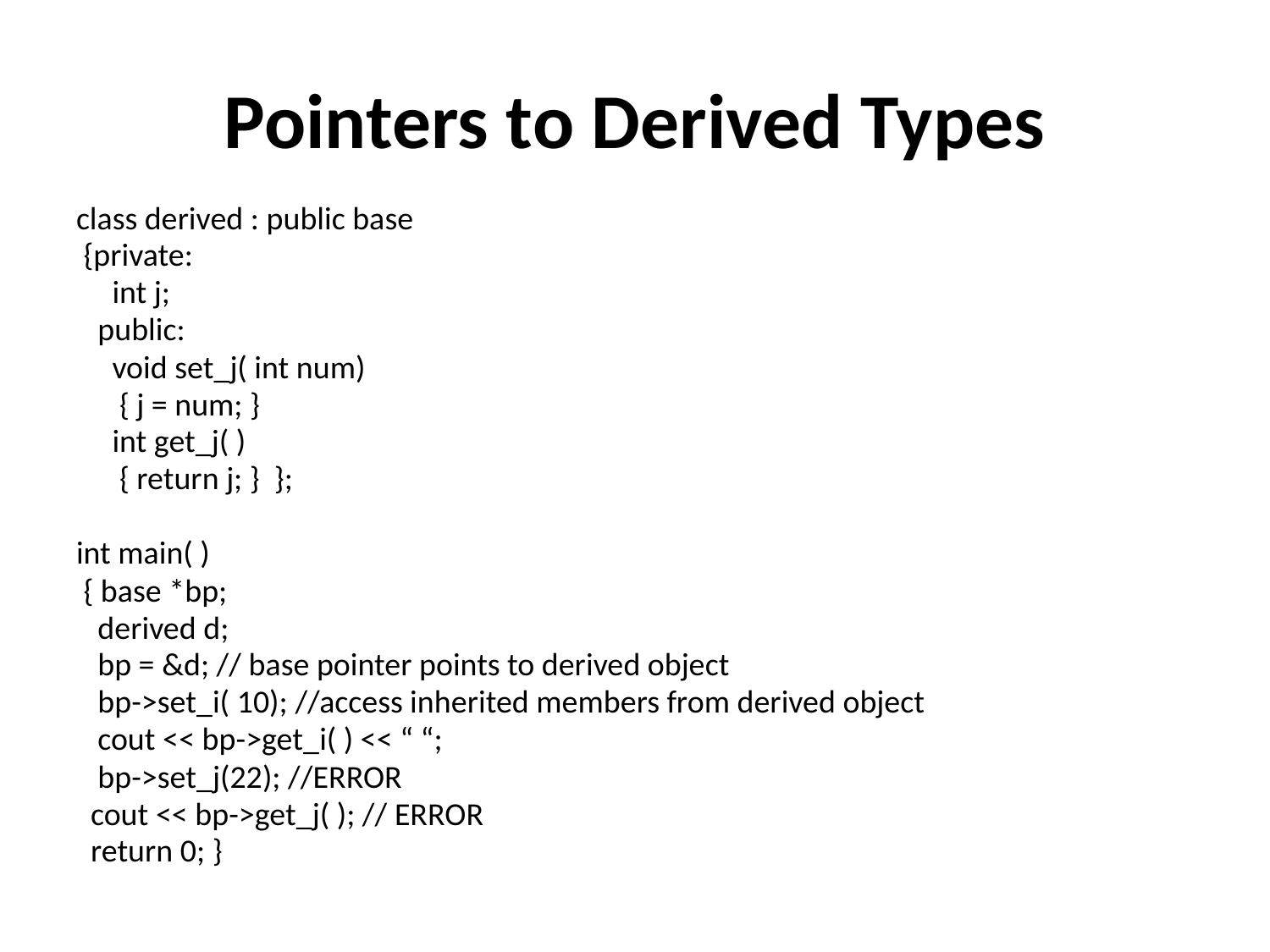

# Pointers to Derived Types
class derived : public base
 {private:
     int j;
   public:
     void set_j( int num)
      { j = num; }
     int get_j( )
      { return j; }  };

int main( )
 { base *bp;
   derived d;
   bp = &d; // base pointer points to derived object
   bp->set_i( 10); //access inherited members from derived object
   cout << bp->get_i( ) << “ “;
   bp->set_j(22); //ERROR
  cout << bp->get_j( ); // ERROR
  return 0; }